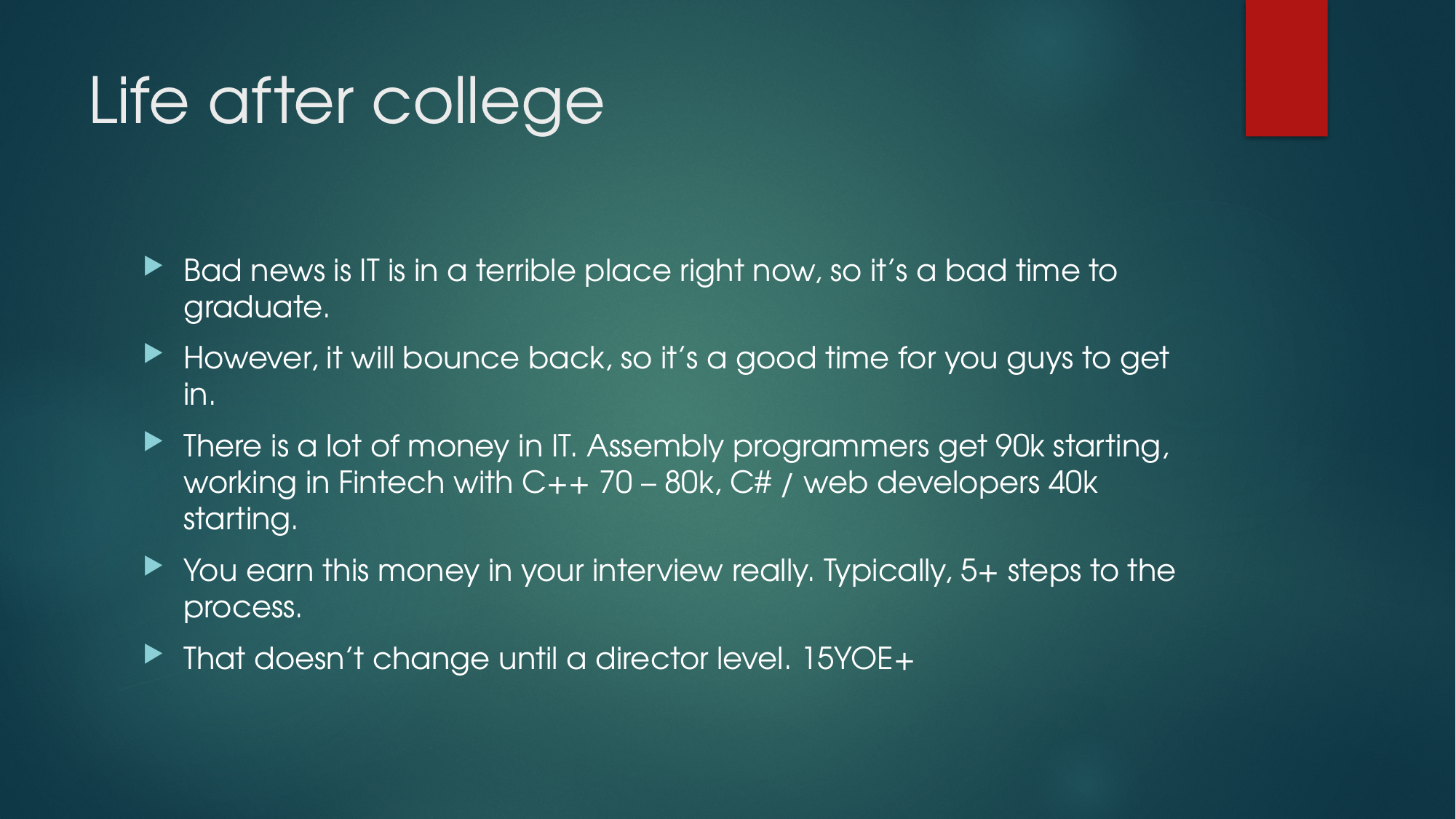

# Life after college
Bad news is IT is in a terrible place right now, so it’s a bad time to graduate.
However, it will bounce back, so it’s a good time for you guys to get in.
There is a lot of money in IT. Assembly programmers get 90k starting, working in Fintech with C++ 70 – 80k, C# / web developers 40k starting.
You earn this money in your interview really. Typically, 5+ steps to the process.
That doesn’t change until a director level. 15YOE+